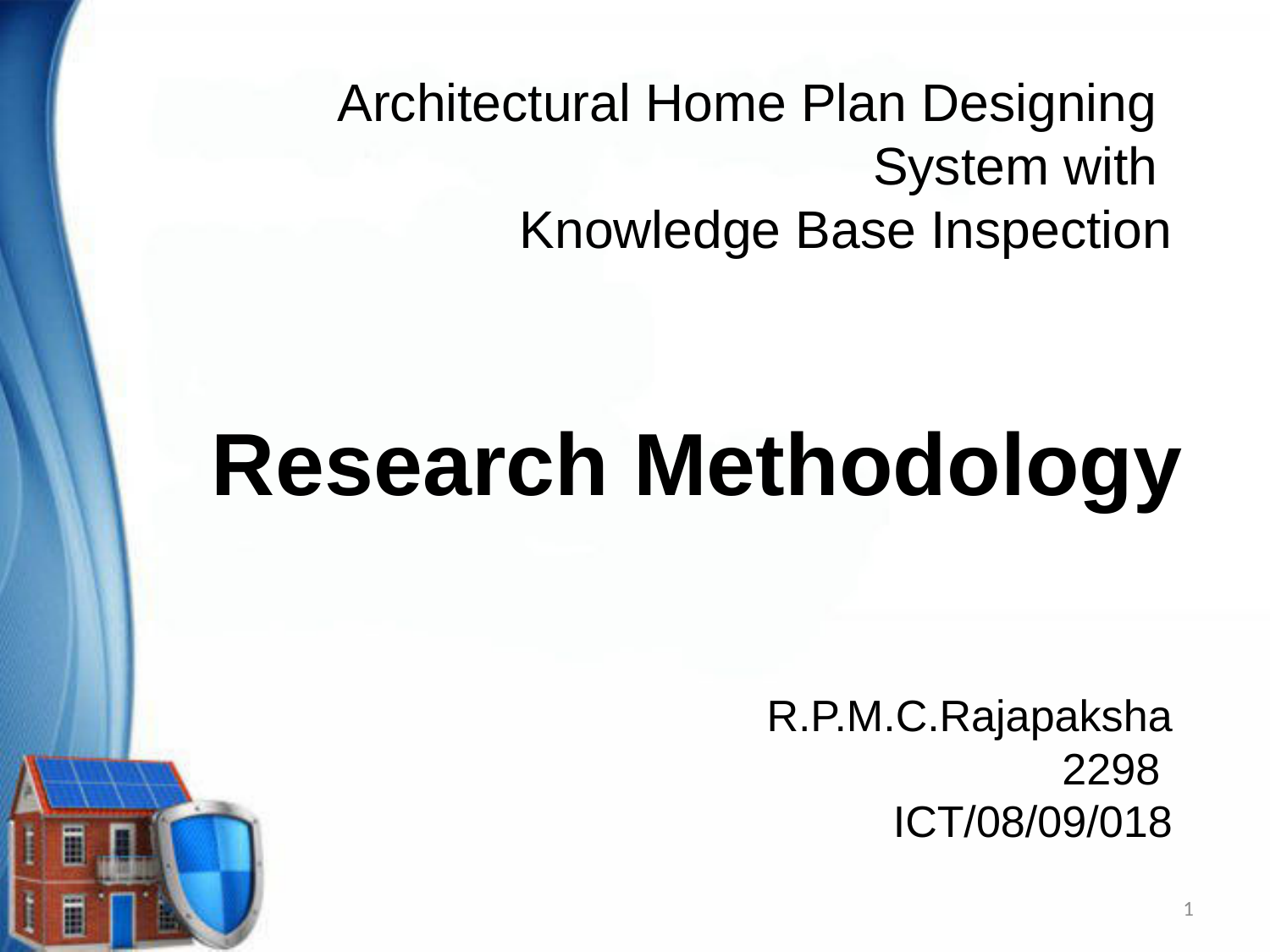

# Architectural Home Plan Designing System with Knowledge Base Inspection
Research Methodology
R.P.M.C.Rajapaksha
2298
ICT/08/09/018
1